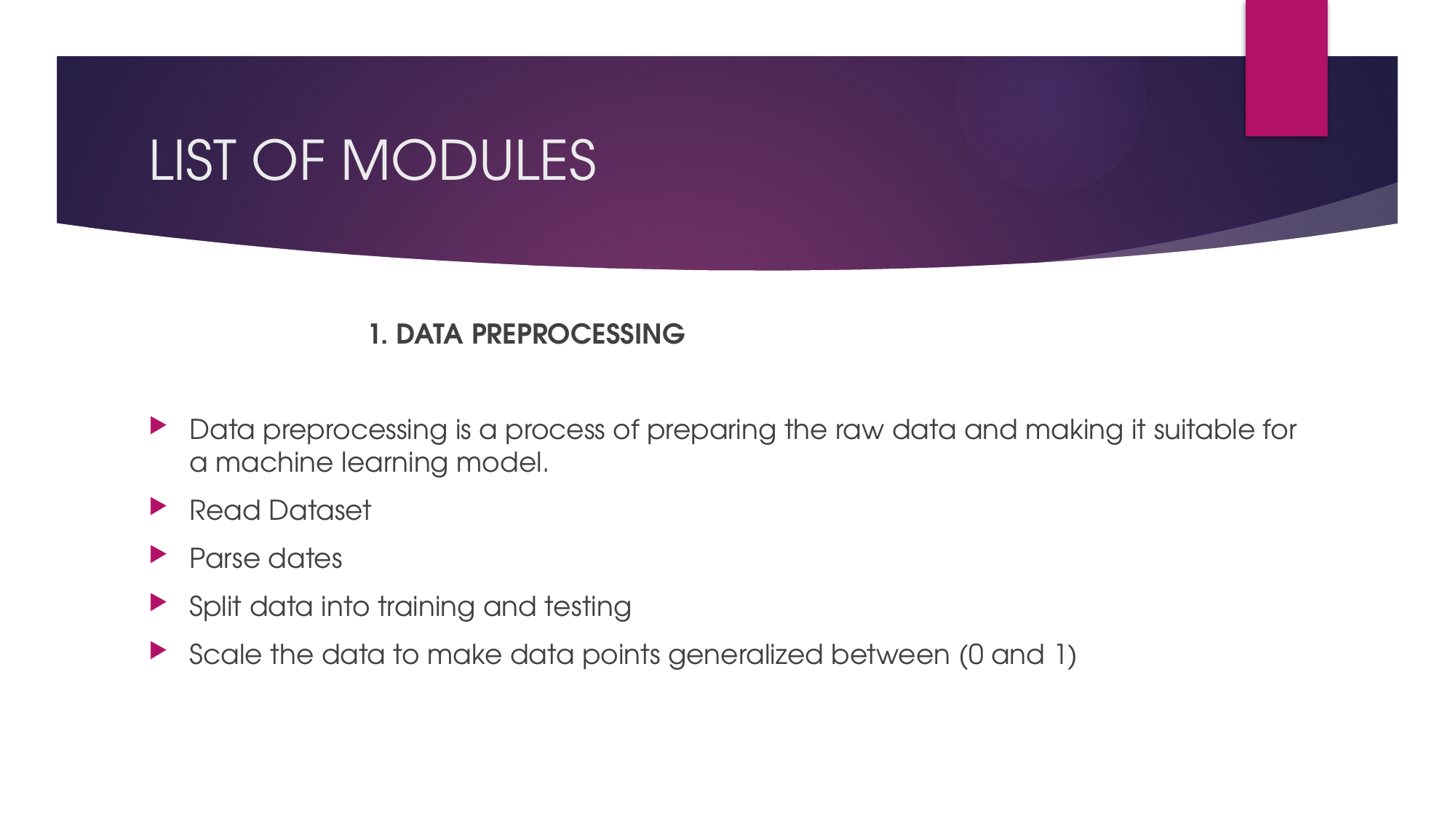

# LIST OF MODULES
		1. DATA PREPROCESSING

Data preprocessing is a process of preparing the raw data and making it suitable for a machine learning model.
Read Dataset
Parse dates
Split data into training and testing
Scale the data to make data points generalized between (0 and 1)